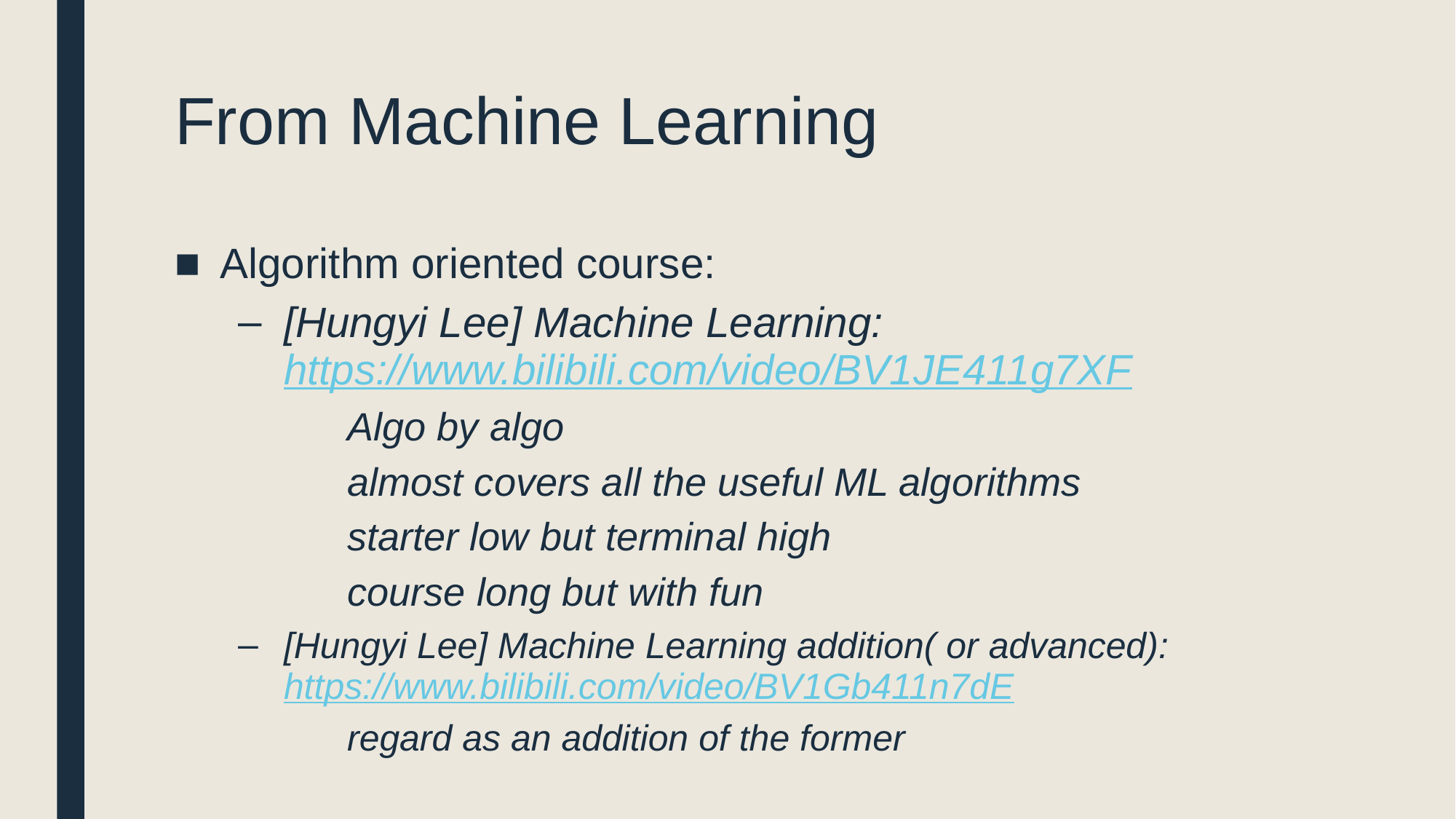

# From Machine Learning
Algorithm oriented course:
[Hungyi Lee] Machine Learning: https://www.bilibili.com/video/BV1JE411g7XF
	Algo by algo
	almost covers all the useful ML algorithms
	starter low but terminal high
	course long but with fun
[Hungyi Lee] Machine Learning addition( or advanced): https://www.bilibili.com/video/BV1Gb411n7dE
	regard as an addition of the former